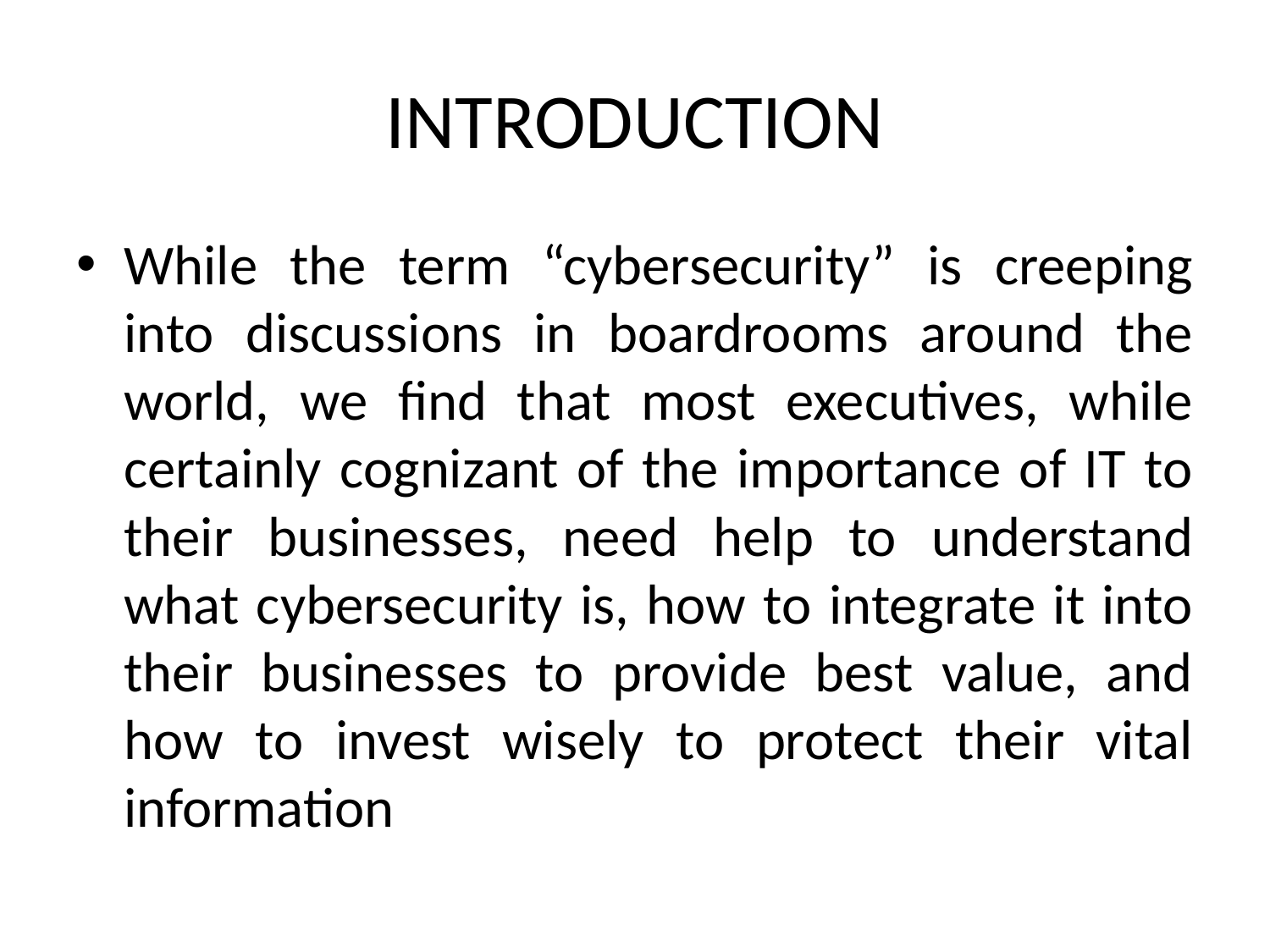

# INTRODUCTION
While the term “cybersecurity” is creeping into discussions in boardrooms around the world, we find that most executives, while certainly cognizant of the importance of IT to their businesses, need help to understand what cybersecurity is, how to integrate it into their businesses to provide best value, and how to invest wisely to protect their vital information